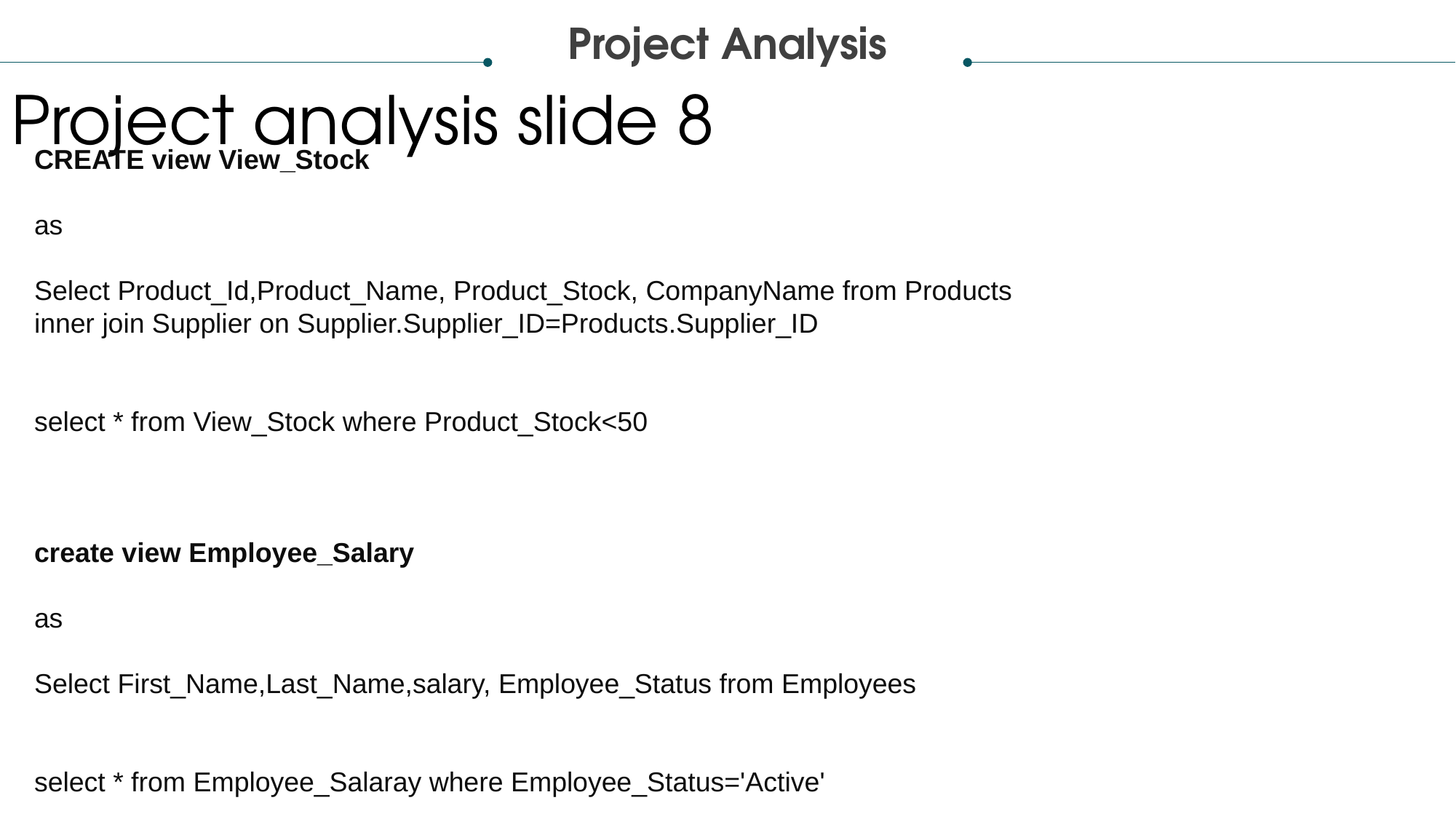

Project Analysis
Project analysis slide 8
CREATE view View_Stock

as

Select Product_Id,Product_Name, Product_Stock, CompanyName from Products
inner join Supplier on Supplier.Supplier_ID=Products.Supplier_ID

select * from View_Stock where Product_Stock<50

create view Employee_Salary

as

Select First_Name,Last_Name,salary, Employee_Status from Employees

select * from Employee_Salaray where Employee_Status='Active'